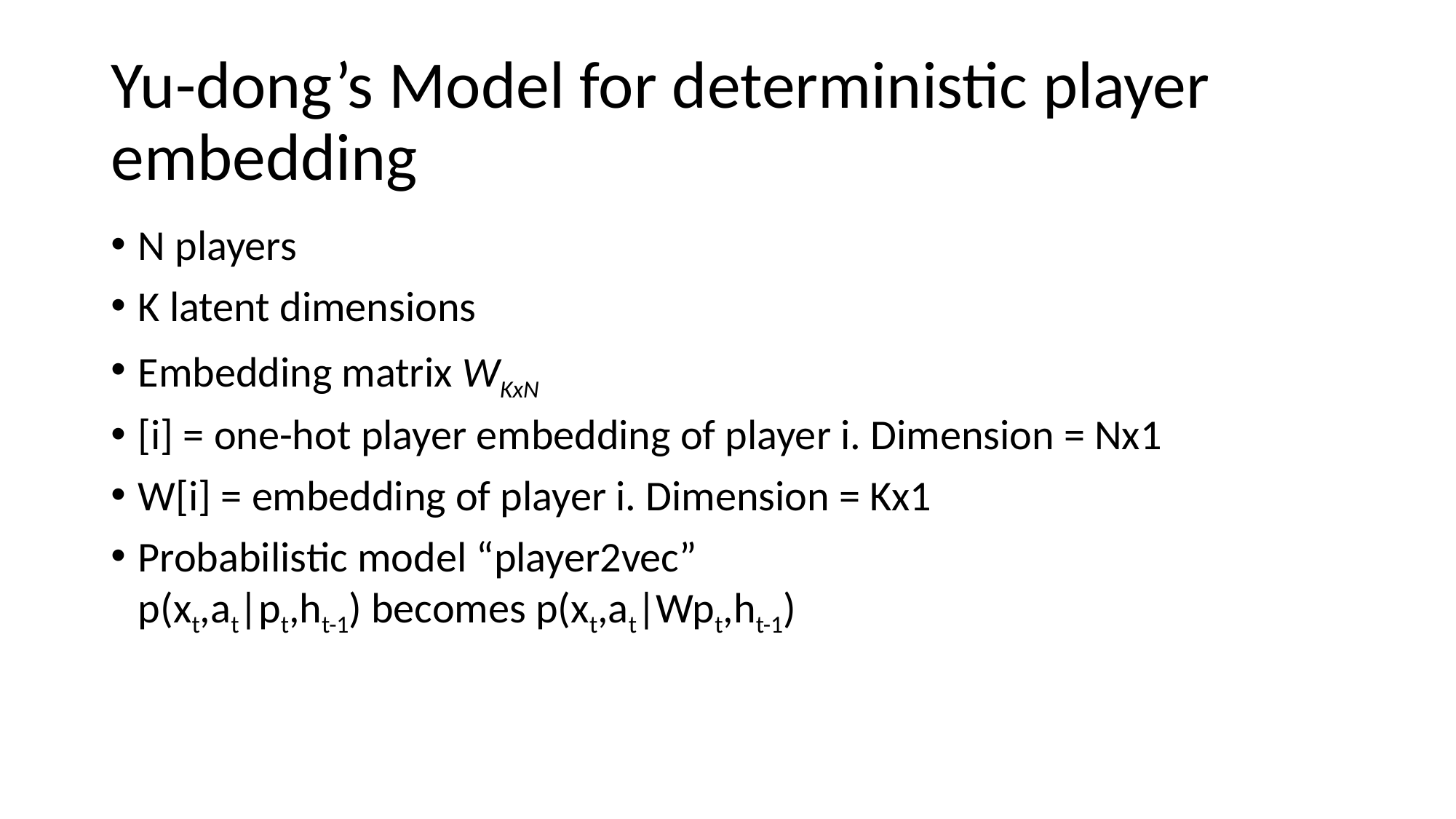

# Yu-dong’s Model for deterministic player embedding
N players
K latent dimensions
Embedding matrix WKxN
[i] = one-hot player embedding of player i. Dimension = Nx1
W[i] = embedding of player i. Dimension = Kx1
Probabilistic model “player2vec”
p(xt,at|pt,ht-1) becomes p(xt,at|Wpt,ht-1)